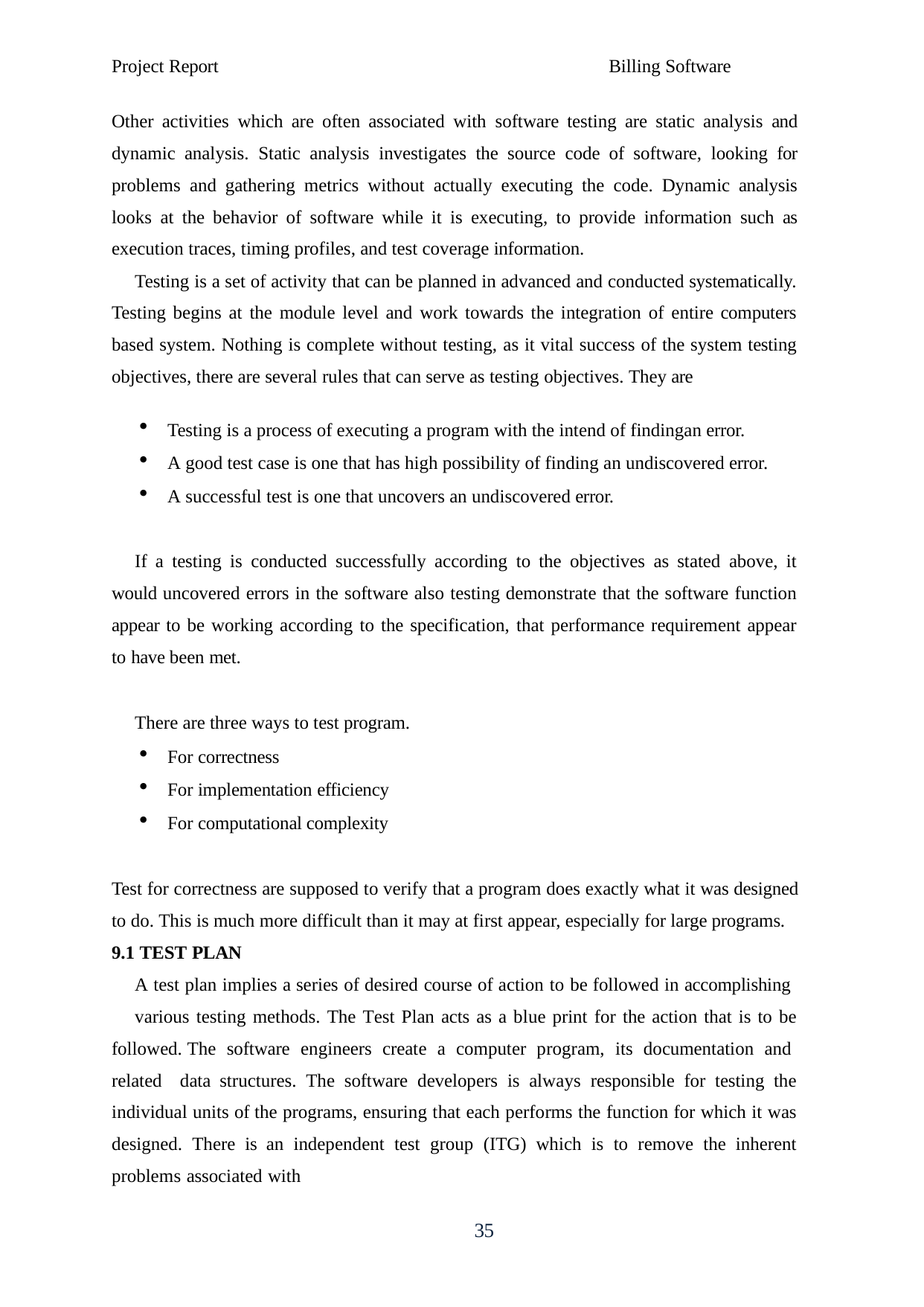

Project Report	Billing Software

Other activities which are often associated with software testing are static analysis and dynamic analysis. Static analysis investigates the source code of software, looking for problems and gathering metrics without actually executing the code. Dynamic analysis looks at the behavior of software while it is executing, to provide information such as execution traces, timing profiles, and test coverage information.
Testing is a set of activity that can be planned in advanced and conducted systematically. Testing begins at the module level and work towards the integration of entire computers based system. Nothing is complete without testing, as it vital success of the system testing objectives, there are several rules that can serve as testing objectives. They are

Testing is a process of executing a program with the intend of findingan error.
A good test case is one that has high possibility of finding an undiscovered error.
A successful test is one that uncovers an undiscovered error.

If a testing is conducted successfully according to the objectives as stated above, it would uncovered errors in the software also testing demonstrate that the software function appear to be working according to the specification, that performance requirement appear to have been met.

There are three ways to test program.
For correctness
For implementation efficiency
For computational complexity

Test for correctness are supposed to verify that a program does exactly what it was designed to do. This is much more difficult than it may at first appear, especially for large programs.
9.1 TEST PLAN
A test plan implies a series of desired course of action to be followed in accomplishing
various testing methods. The Test Plan acts as a blue print for the action that is to be followed. The  software  engineers  create  a  computer  program,  its  documentation  and  related  data structures. The software developers is always responsible for testing the individual units of the programs, ensuring that each performs the function for which it was designed. There is an independent test group (ITG) which is to remove the inherent problems associated with
35